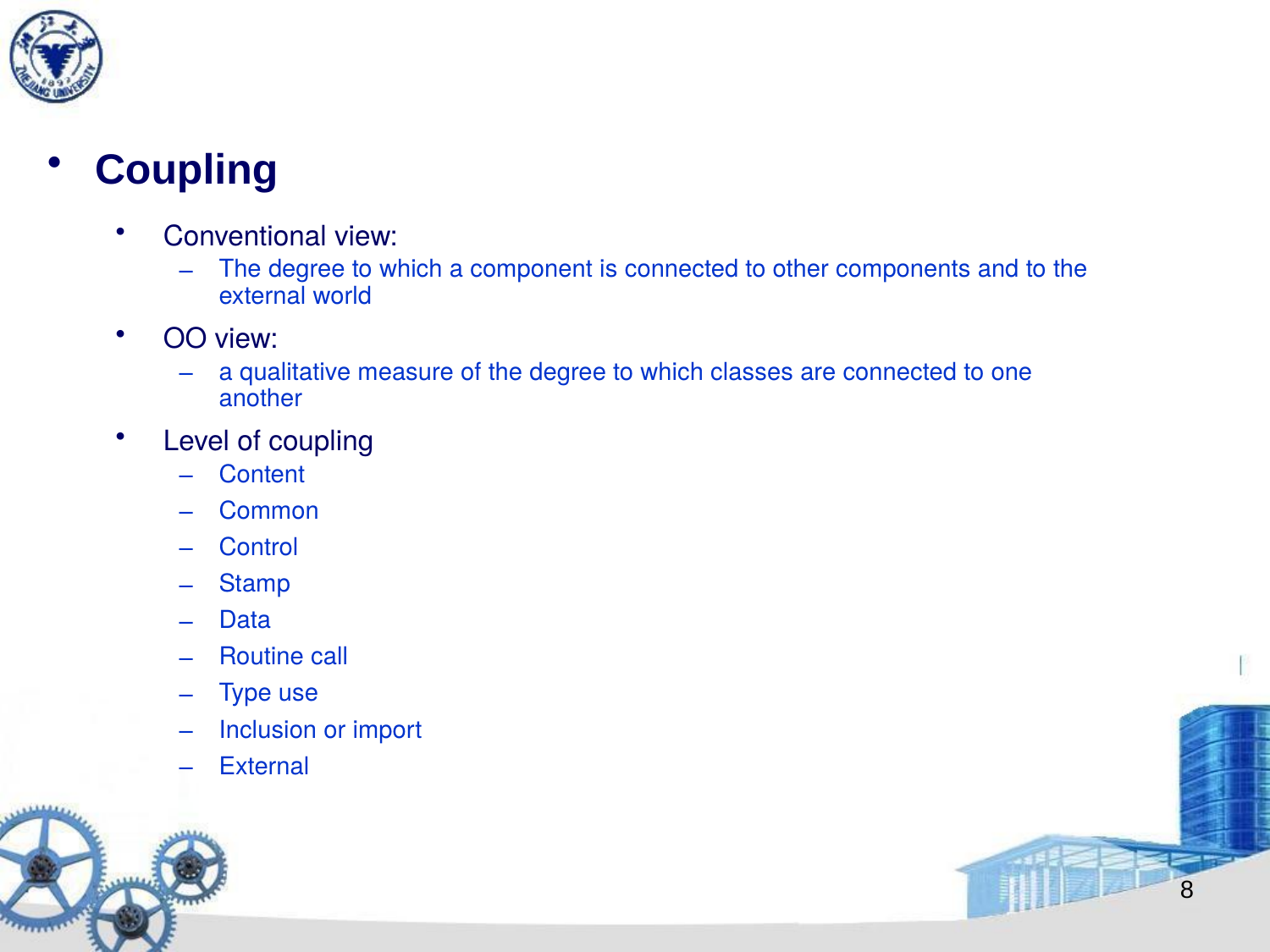

Coupling
Conventional view:
The degree to which a component is connected to other components and to the external world
OO view:
a qualitative measure of the degree to which classes are connected to one another
Level of coupling
Content
Common
Control
Stamp
Data
Routine call
Type use
Inclusion or import
External
8